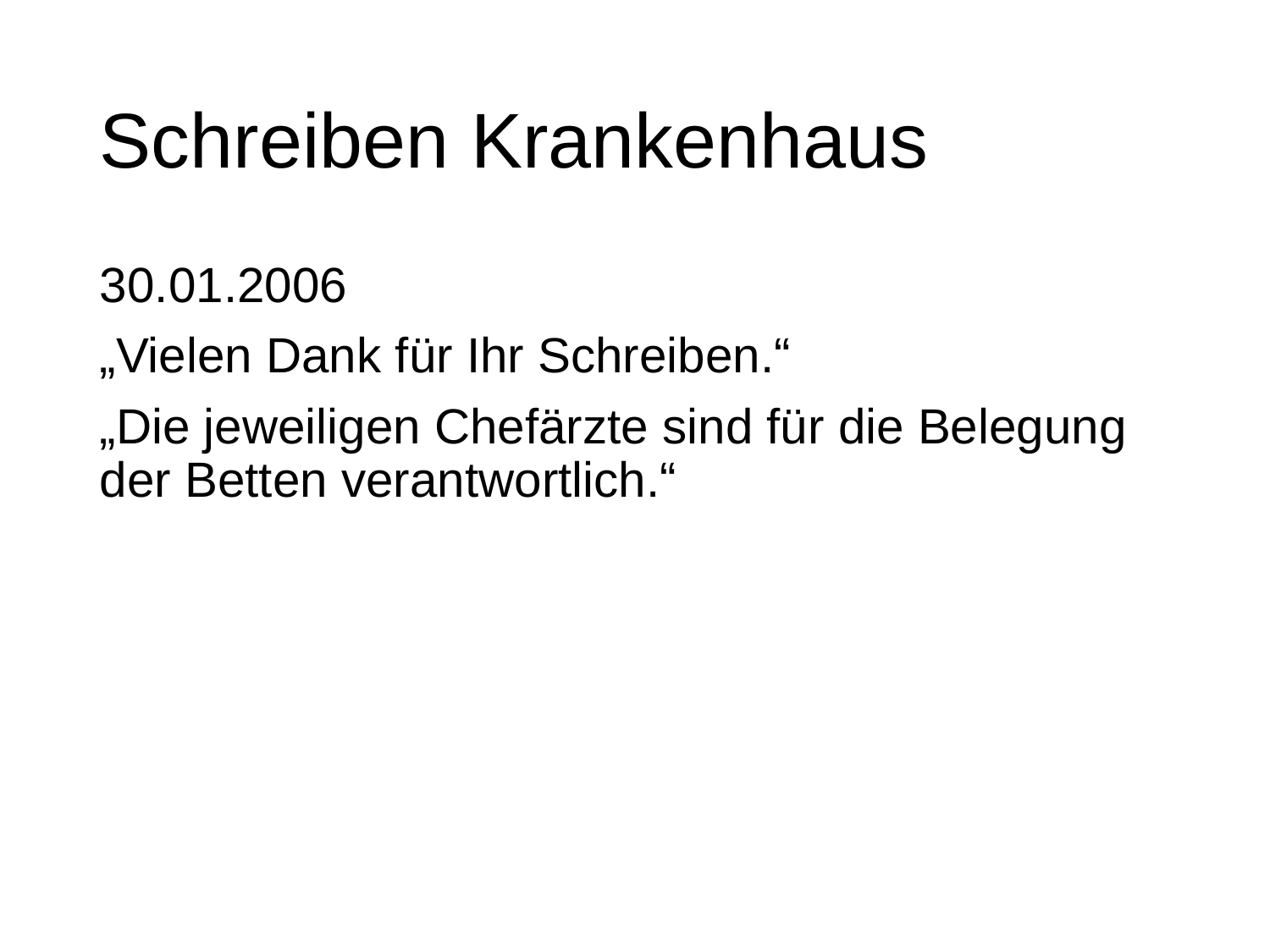

# Schreiben Krankenhaus
30.01.2006
„Vielen Dank für Ihr Schreiben.“
„Die jeweiligen Chefärzte sind für die Belegung der Betten verantwortlich.“